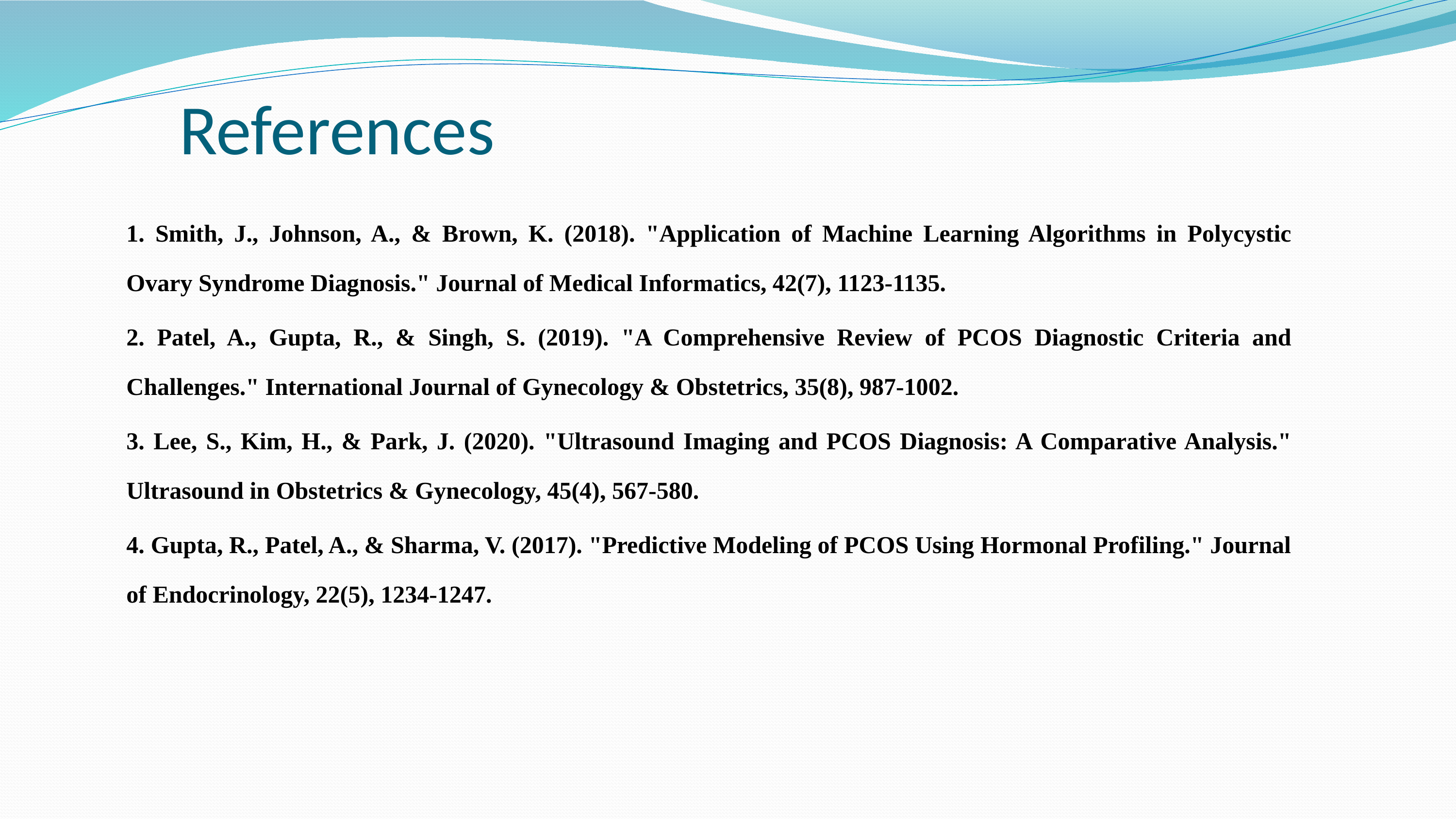

# References
1. Smith, J., Johnson, A., & Brown, K. (2018). "Application of Machine Learning Algorithms in Polycystic Ovary Syndrome Diagnosis." Journal of Medical Informatics, 42(7), 1123-1135.
2. Patel, A., Gupta, R., & Singh, S. (2019). "A Comprehensive Review of PCOS Diagnostic Criteria and Challenges." International Journal of Gynecology & Obstetrics, 35(8), 987-1002.
3. Lee, S., Kim, H., & Park, J. (2020). "Ultrasound Imaging and PCOS Diagnosis: A Comparative Analysis." Ultrasound in Obstetrics & Gynecology, 45(4), 567-580.
4. Gupta, R., Patel, A., & Sharma, V. (2017). "Predictive Modeling of PCOS Using Hormonal Profiling." Journal of Endocrinology, 22(5), 1234-1247.